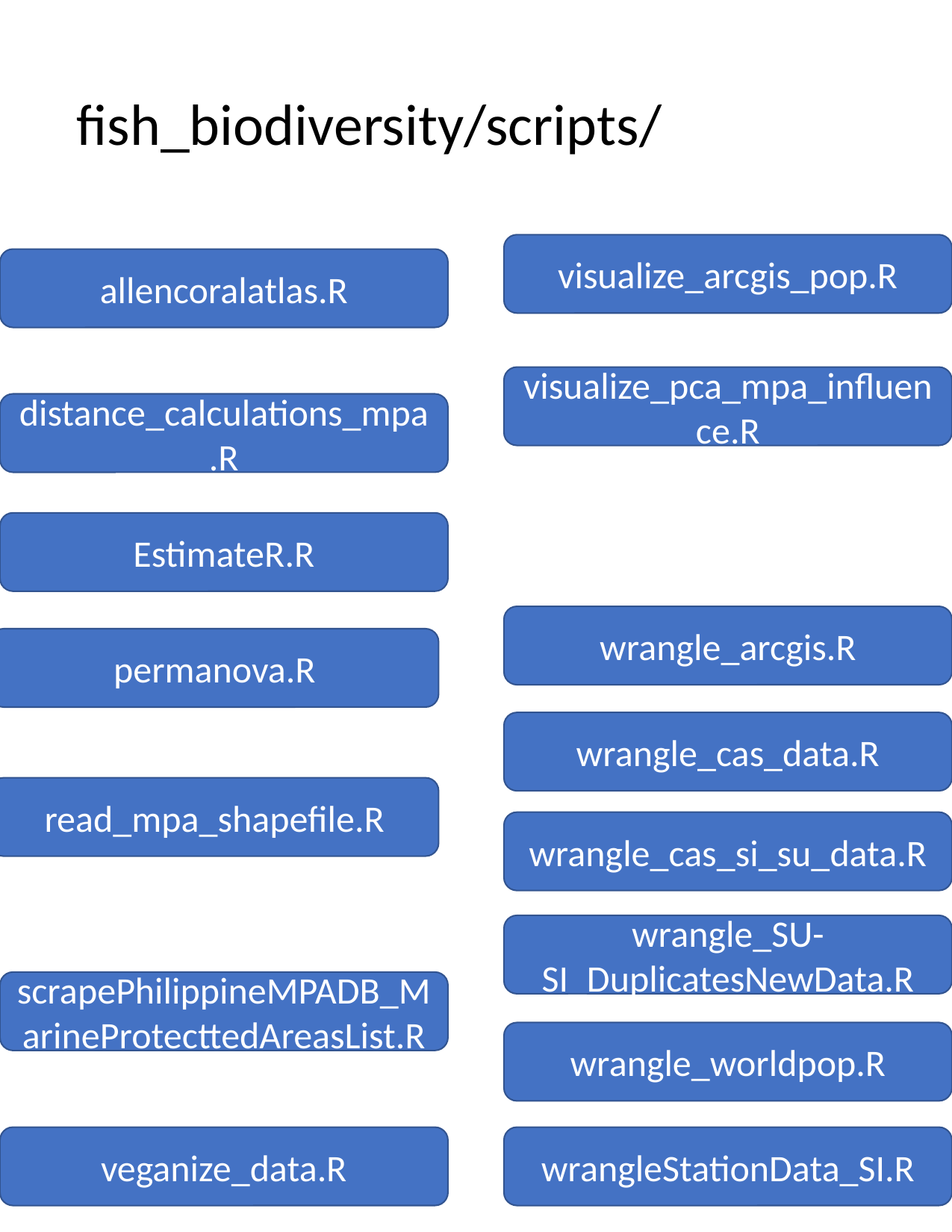

# fish_biodiversity/scripts/
visualize_arcgis_pop.R
allencoralatlas.R
visualize_pca_mpa_influence.R
distance_calculations_mpa.R
EstimateR.R
wrangle_arcgis.R
permanova.R
wrangle_cas_data.R
read_mpa_shapefile.R
wrangle_cas_si_su_data.R
wrangle_SU-SI_DuplicatesNewData.R
scrapePhilippineMPADB_MarineProtecttedAreasList.R
wrangle_worldpop.R
veganize_data.R
wrangleStationData_SI.R